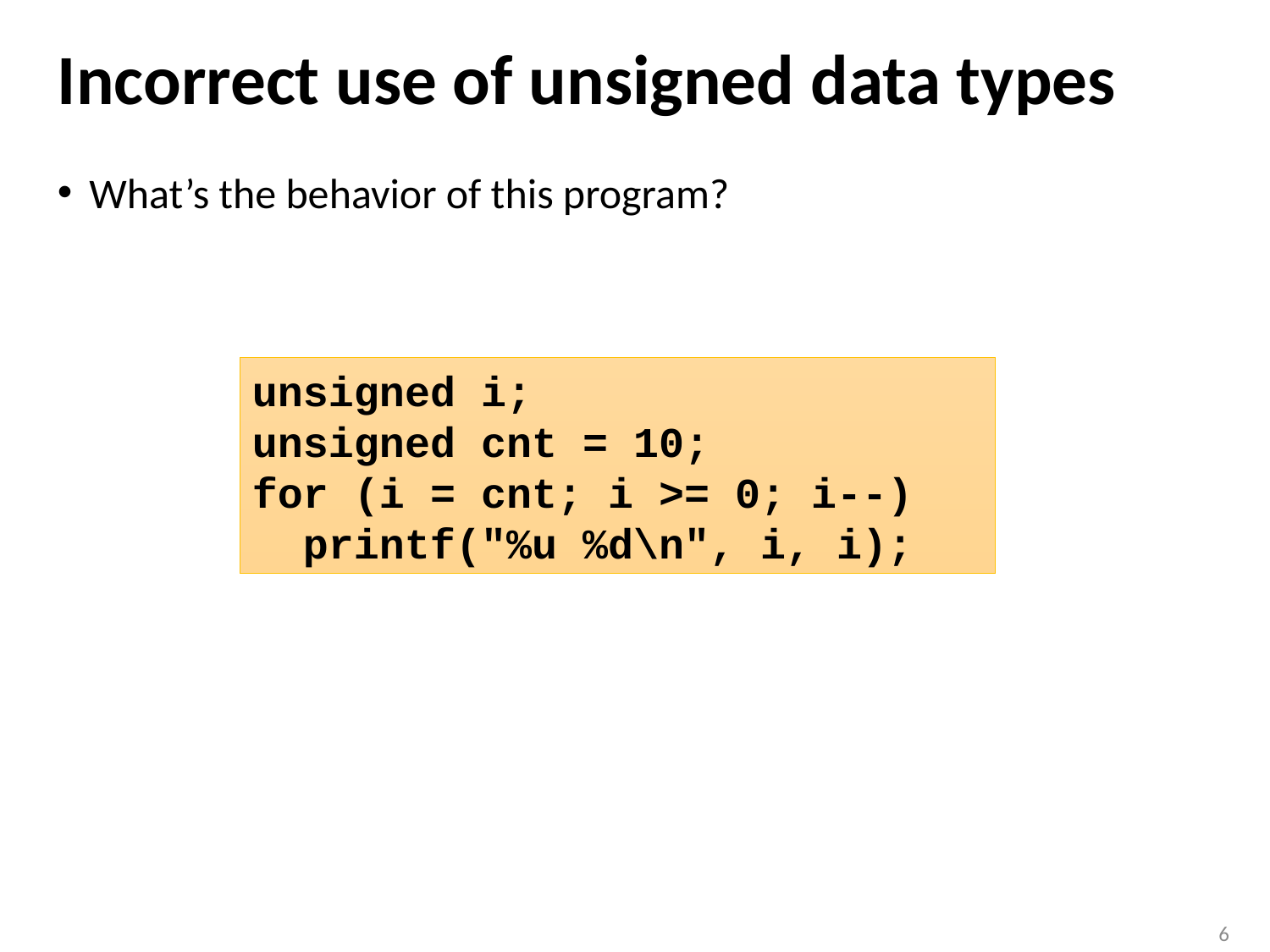

# Incorrect use of unsigned data types
What’s the behavior of this program?
unsigned i;
unsigned cnt = 10;
for (i = cnt; i >= 0; i--)
  printf("%u %d\n", i, i);
6